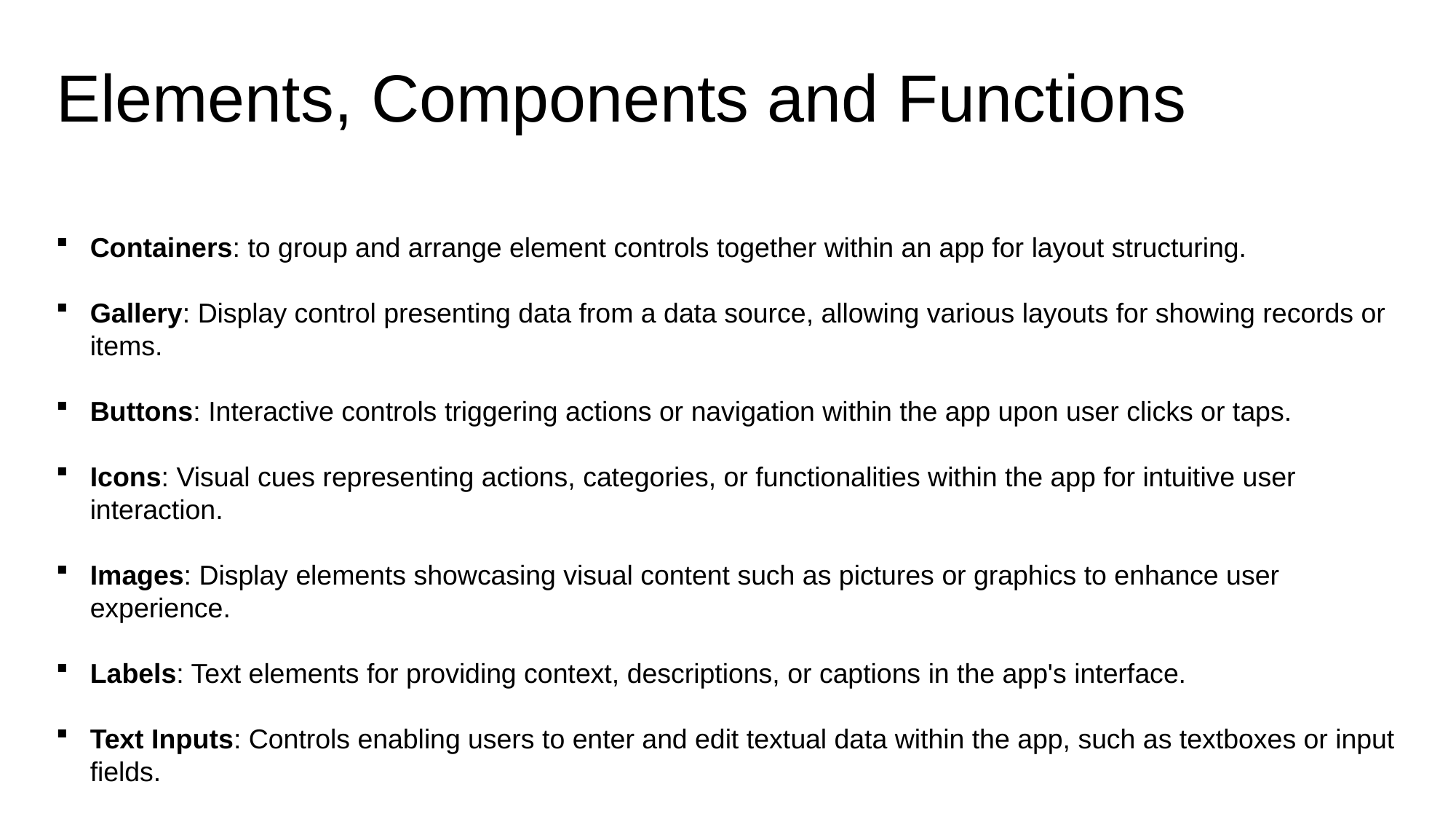

# Elements, Components and Functions
Containers: to group and arrange element controls together within an app for layout structuring.

Gallery: Display control presenting data from a data source, allowing various layouts for showing records or items.

Buttons: Interactive controls triggering actions or navigation within the app upon user clicks or taps.

Icons: Visual cues representing actions, categories, or functionalities within the app for intuitive user interaction.

Images: Display elements showcasing visual content such as pictures or graphics to enhance user experience.

Labels: Text elements for providing context, descriptions, or captions in the app's interface.

Text Inputs: Controls enabling users to enter and edit textual data within the app, such as textboxes or input fields.

Dropdowns: Interactive controls offering a list of options for users to select from within the app interface.